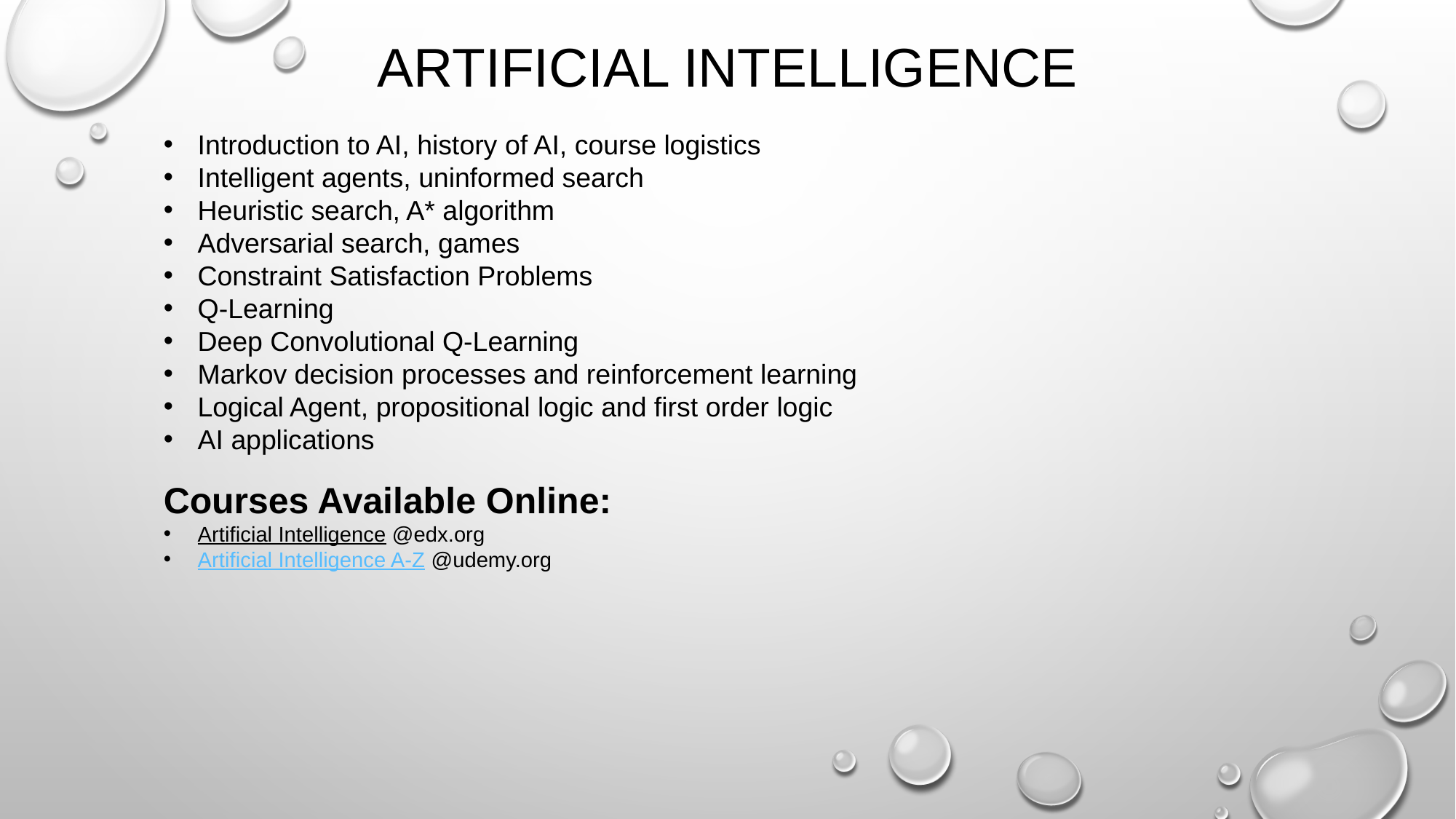

# ARTIFICIAL INTELLIGENCE
Introduction to AI, history of AI, course logistics
Intelligent agents, uninformed search
Heuristic search, A* algorithm
Adversarial search, games
Constraint Satisfaction Problems
Q-Learning
Deep Convolutional Q-Learning
Markov decision processes and reinforcement learning
Logical Agent, propositional logic and first order logic
AI applications

Courses Available Online:
Artificial Intelligence @edx.org
Artificial Intelligence A-Z @udemy.org